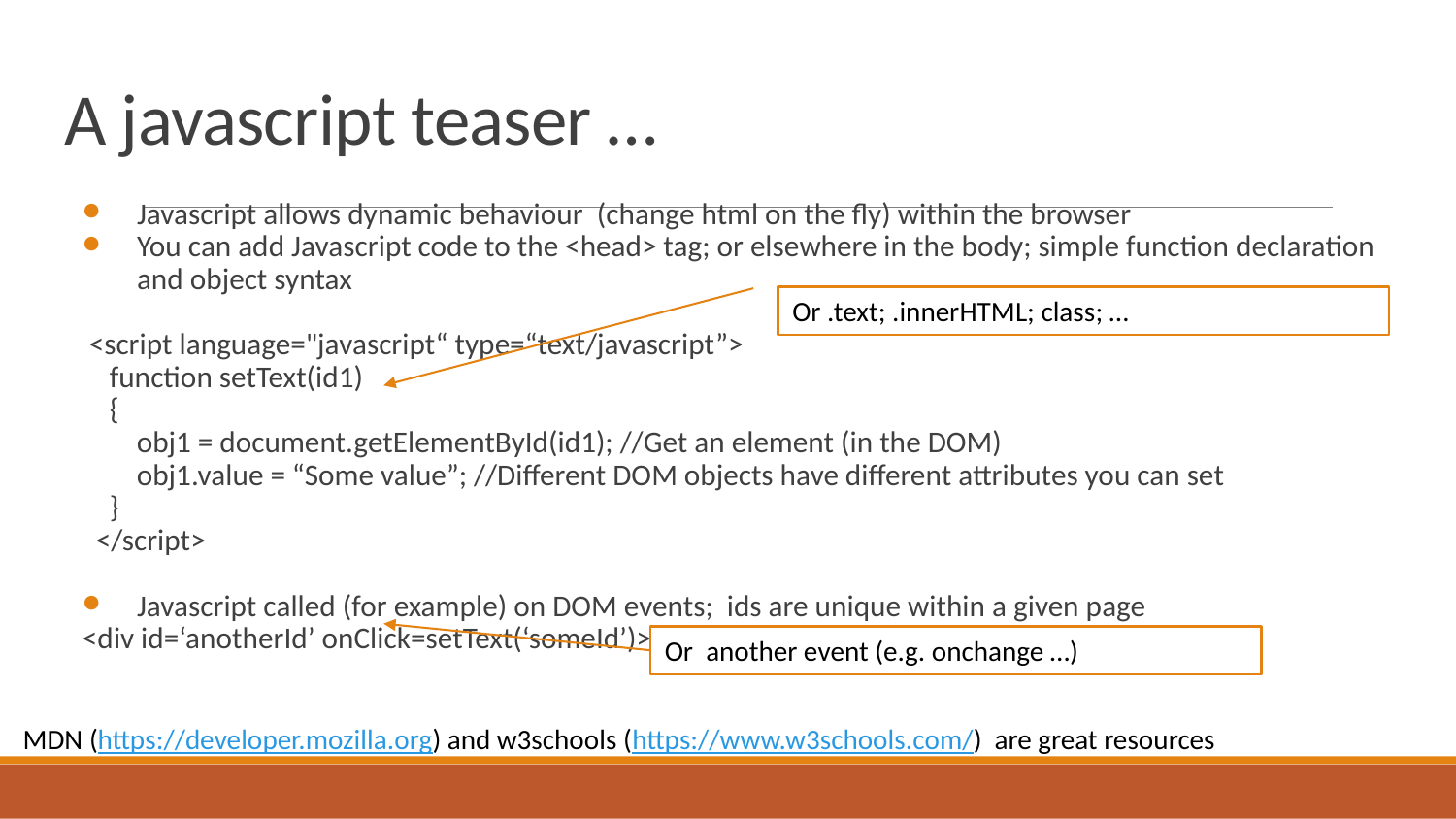

# A javascript teaser …
Javascript allows dynamic behaviour  (change html on the fly) within the browser
You can add Javascript code to the <head> tag; or elsewhere in the body; simple function declaration and object syntax

 <script language="javascript“ type=“text/javascript”>
    function setText(id1)
    {
        obj1 = document.getElementById(id1); //Get an element (in the DOM)
        obj1.value = “Some value”; //Different DOM objects have different attributes you can set
    }
  </script>

Javascript called (for example) on DOM events;  ids are unique within a given page
<div id=‘anotherId’ onClick=setText(‘someId’)></div>
Or .text; .innerHTML; class; …
Or  another event (e.g. onchange …)
MDN (https://developer.mozilla.org) and w3schools (https://www.w3schools.com/)  are great resources